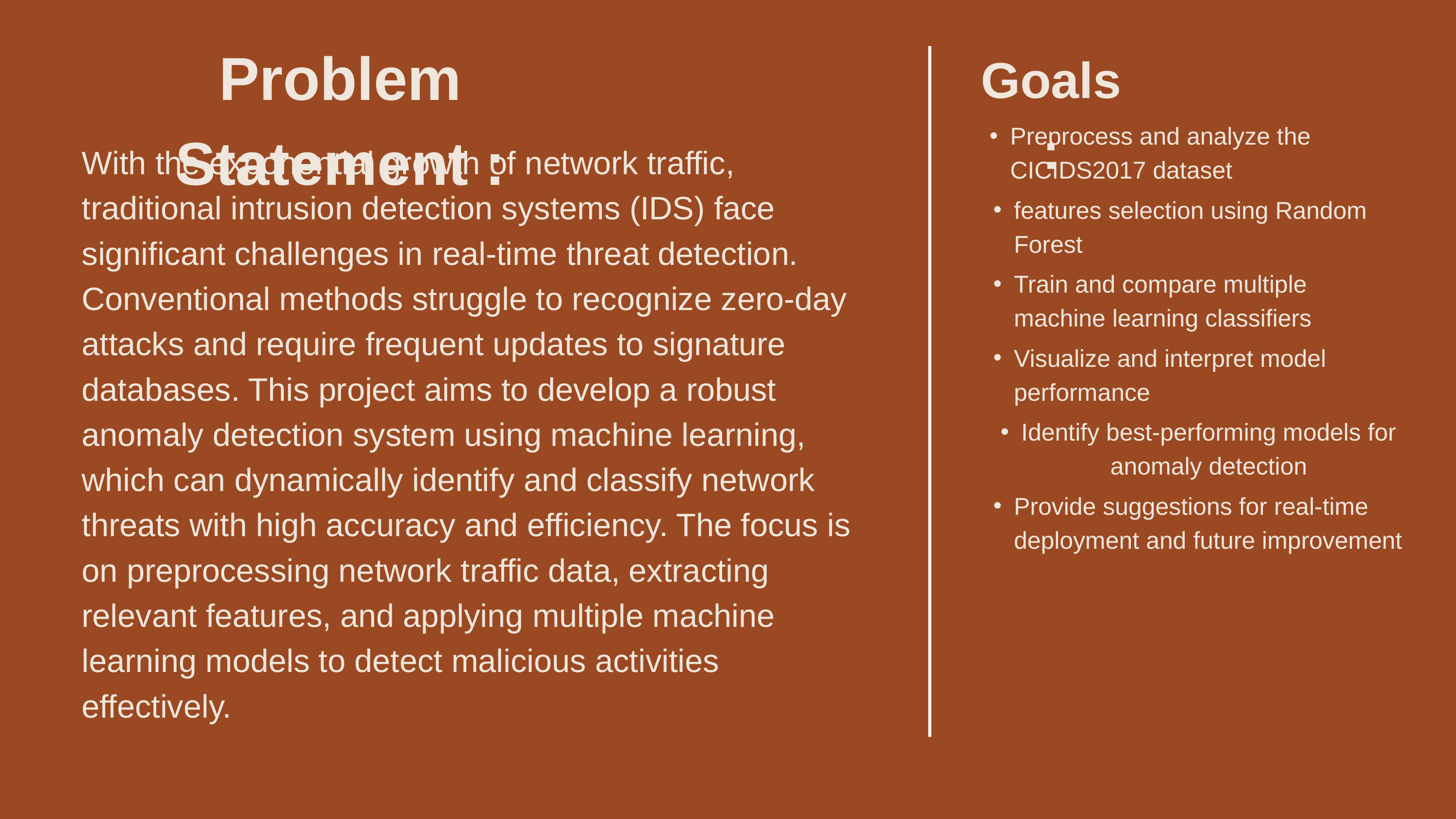

Problem Statement :
Goals :

Preprocess and analyze the CICIDS2017 dataset
With the exponential growth of network traffic, traditional intrusion detection systems (IDS) face significant challenges in real-time threat detection. Conventional methods struggle to recognize zero-day attacks and require frequent updates to signature databases. This project aims to develop a robust anomaly detection system using machine learning, which can dynamically identify and classify network threats with high accuracy and efficiency. The focus is on preprocessing network traffic data, extracting relevant features, and applying multiple machine learning models to detect malicious activities effectively.
features selection using Random Forest
Train and compare multiple machine learning classifiers
Visualize and interpret model performance
Identify best-performing models for anomaly detection
Provide suggestions for real-time deployment and future improvement